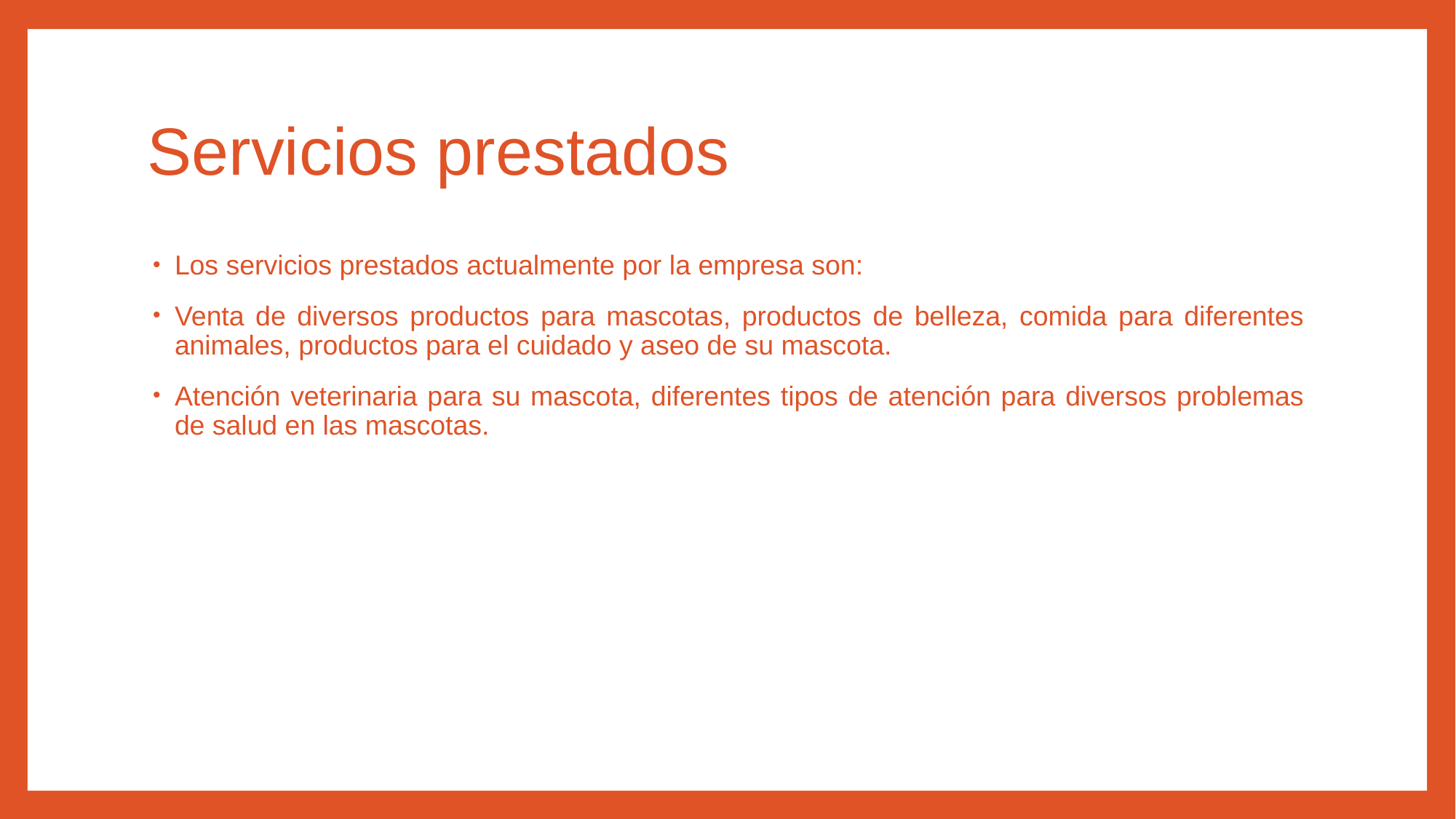

# Servicios prestados
Los servicios prestados actualmente por la empresa son:
Venta de diversos productos para mascotas, productos de belleza, comida para diferentes animales, productos para el cuidado y aseo de su mascota.
Atención veterinaria para su mascota, diferentes tipos de atención para diversos problemas de salud en las mascotas.